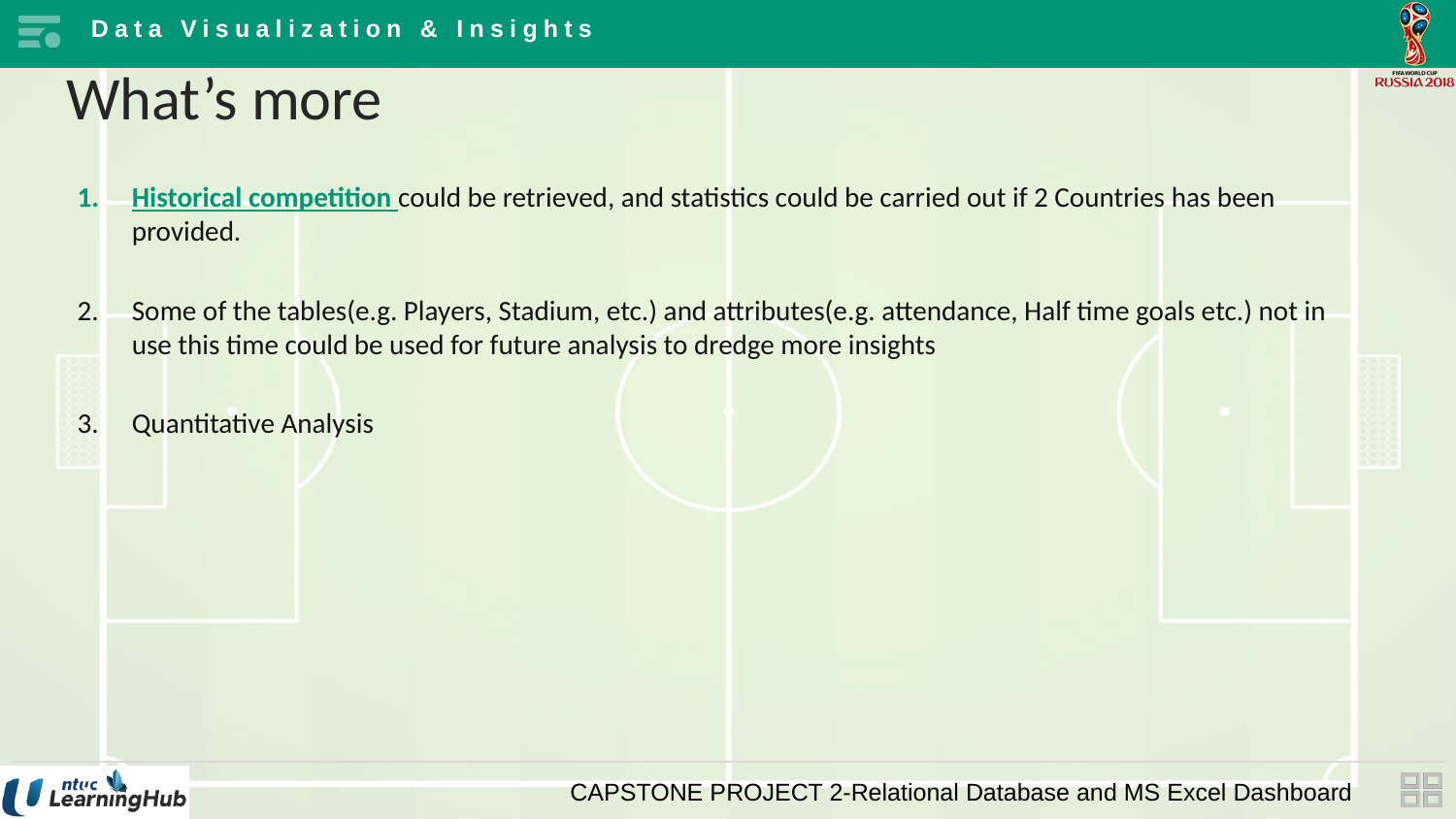

Data Visualization & Insights
What’s more
Historical competition could be retrieved, and statistics could be carried out if 2 Countries has been provided.

Some of the tables(e.g. Players, Stadium, etc.) and attributes(e.g. attendance, Half time goals etc.) not in use this time could be used for future analysis to dredge more insights

Quantitative Analysis